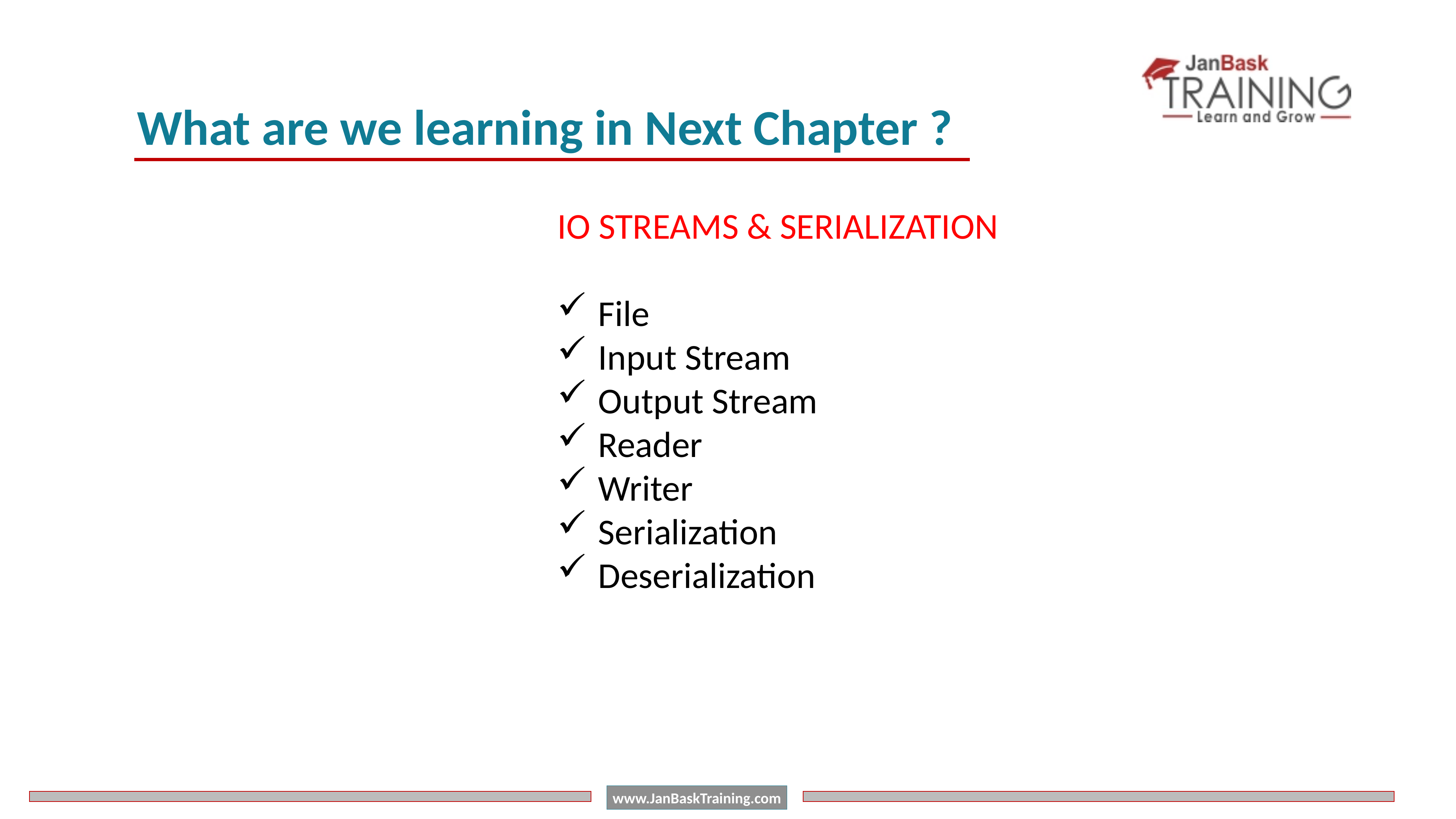

What are we learning in Next Chapter ?
IO STREAMS & SERIALIZATION

File
Input Stream
Output Stream
Reader
Writer
Serialization
Deserialization